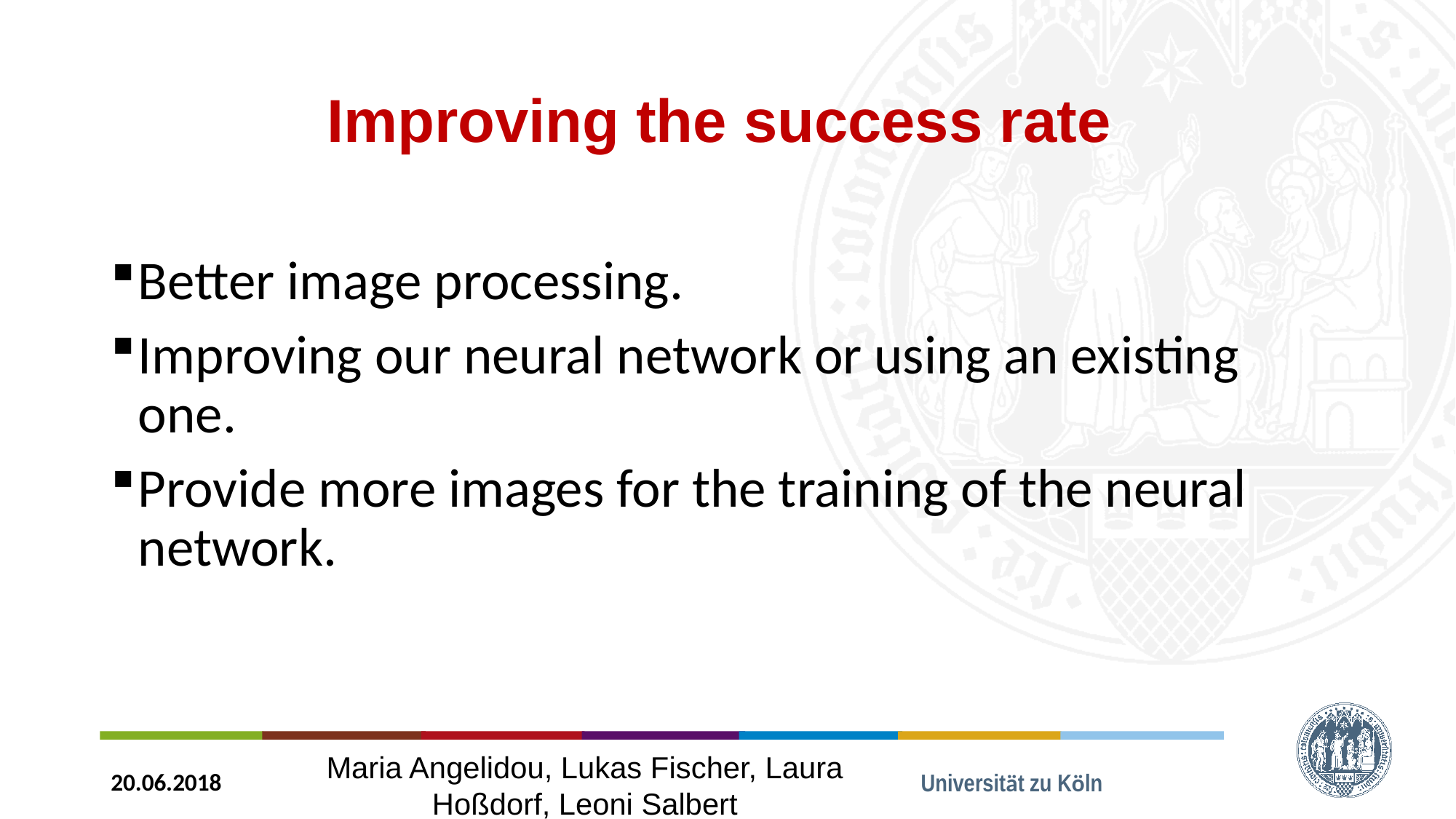

# Improving the success rate
Better image processing.
Improving our neural network or using an existing one.
Provide more images for the training of the neural network.
20.06.2018